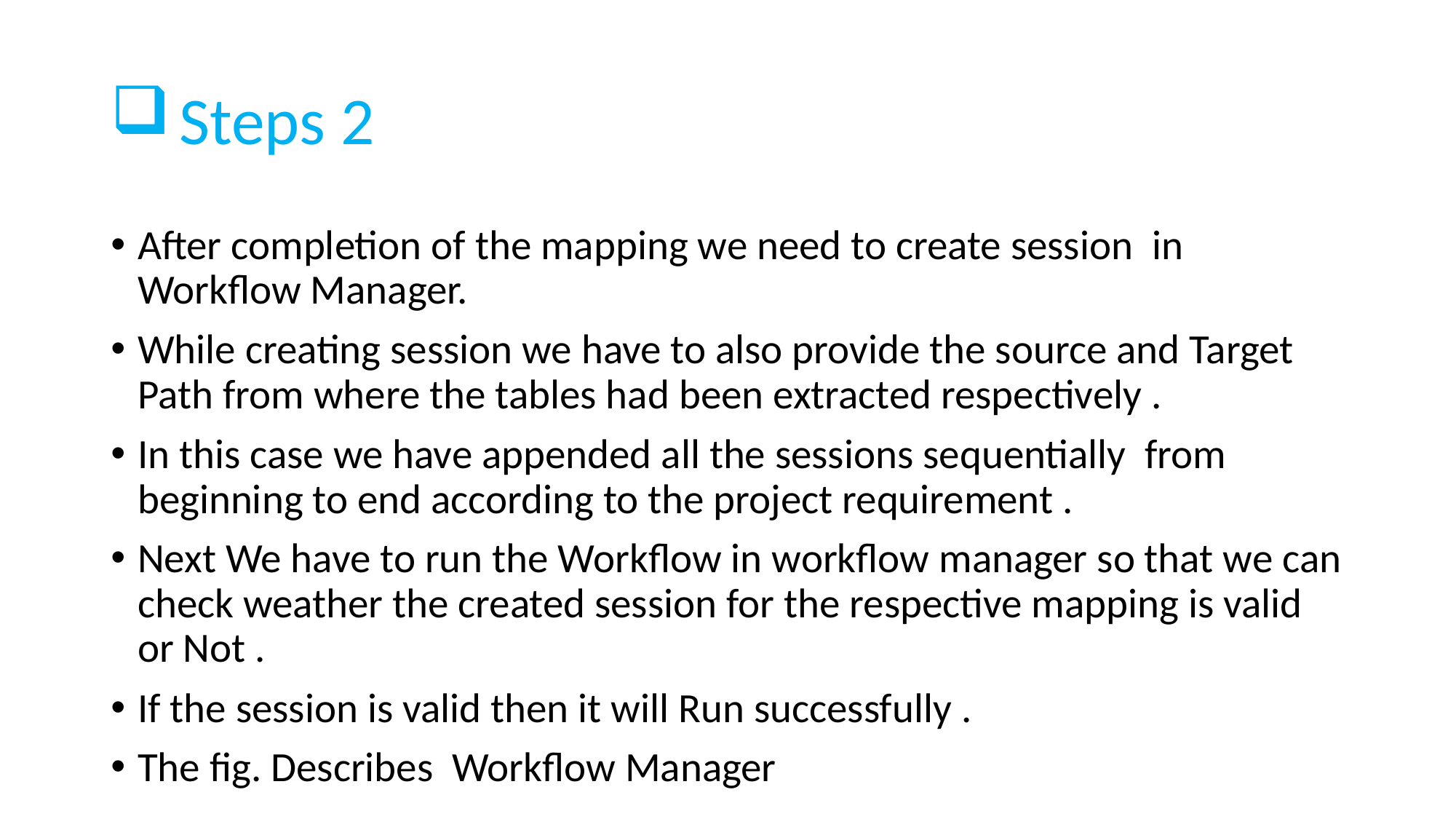

# Steps 2
After completion of the mapping we need to create session  in Workflow Manager.
While creating session we have to also provide the source and Target Path from where the tables had been extracted respectively .
In this case we have appended all the sessions sequentially  from beginning to end according to the project requirement .
Next We have to run the Workflow in workflow manager so that we can check weather the created session for the respective mapping is valid or Not .
If the session is valid then it will Run successfully .
The fig. Describes  Workflow Manager